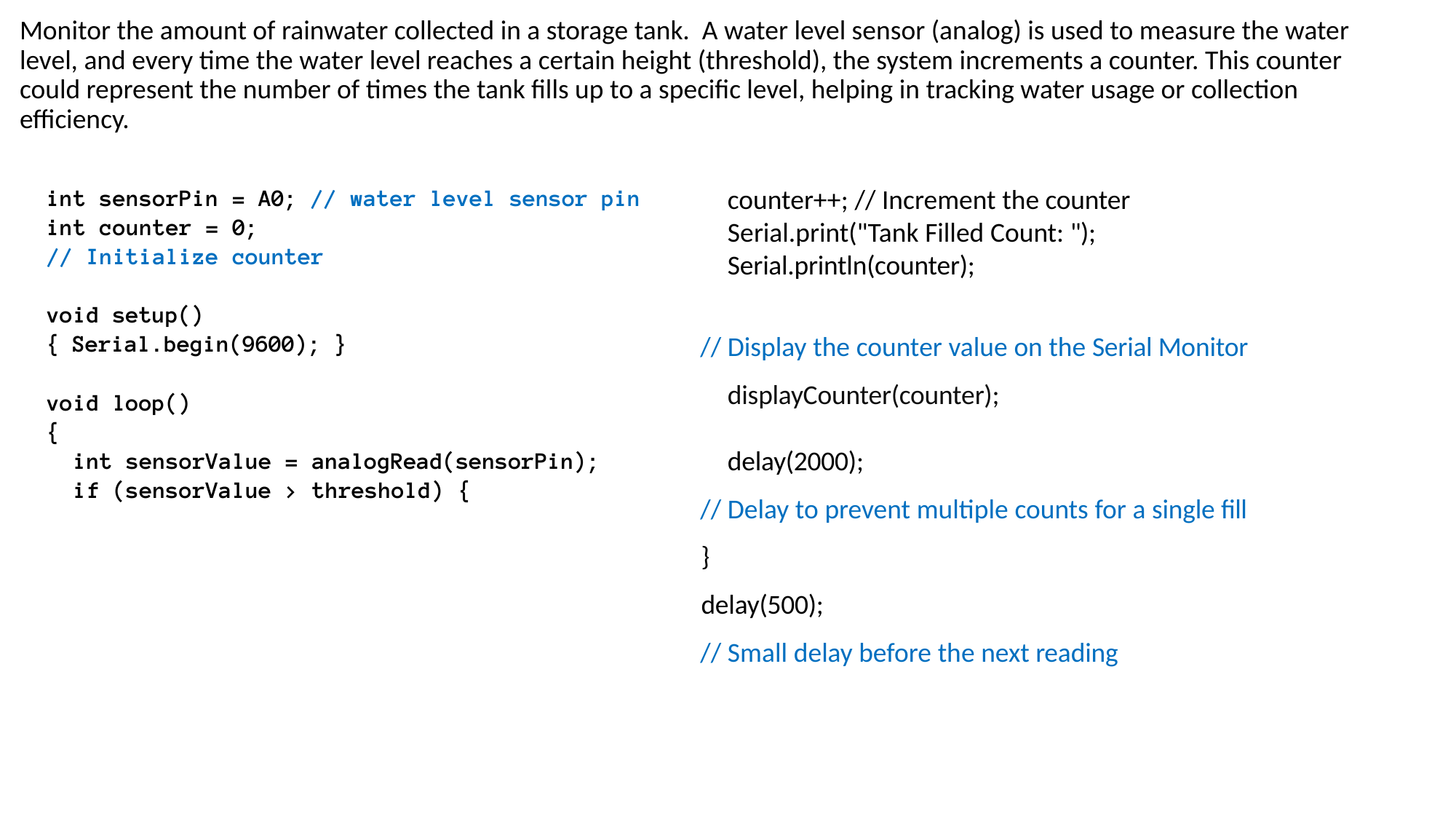

Monitor the amount of rainwater collected in a storage tank.  A water level sensor (analog) is used to measure the water level, and every time the water level reaches a certain height (threshold), the system increments a counter. This counter could represent the number of times the tank fills up to a specific level, helping in tracking water usage or collection efficiency.
int sensorPin = A0; // water level sensor pin
int counter = 0;
// Initialize counter

void setup()
{ Serial.begin(9600); }

void loop()
{
int sensorValue = analogRead(sensorPin);
if (sensorValue > threshold) {
counter++; // Increment the counter Serial.print("Tank Filled Count: "); Serial.println(counter);

// Display the counter value on the Serial Monitor
displayCounter(counter);

delay(2000);
// Delay to prevent multiple counts for a single fill
}
delay(500);
// Small delay before the next reading